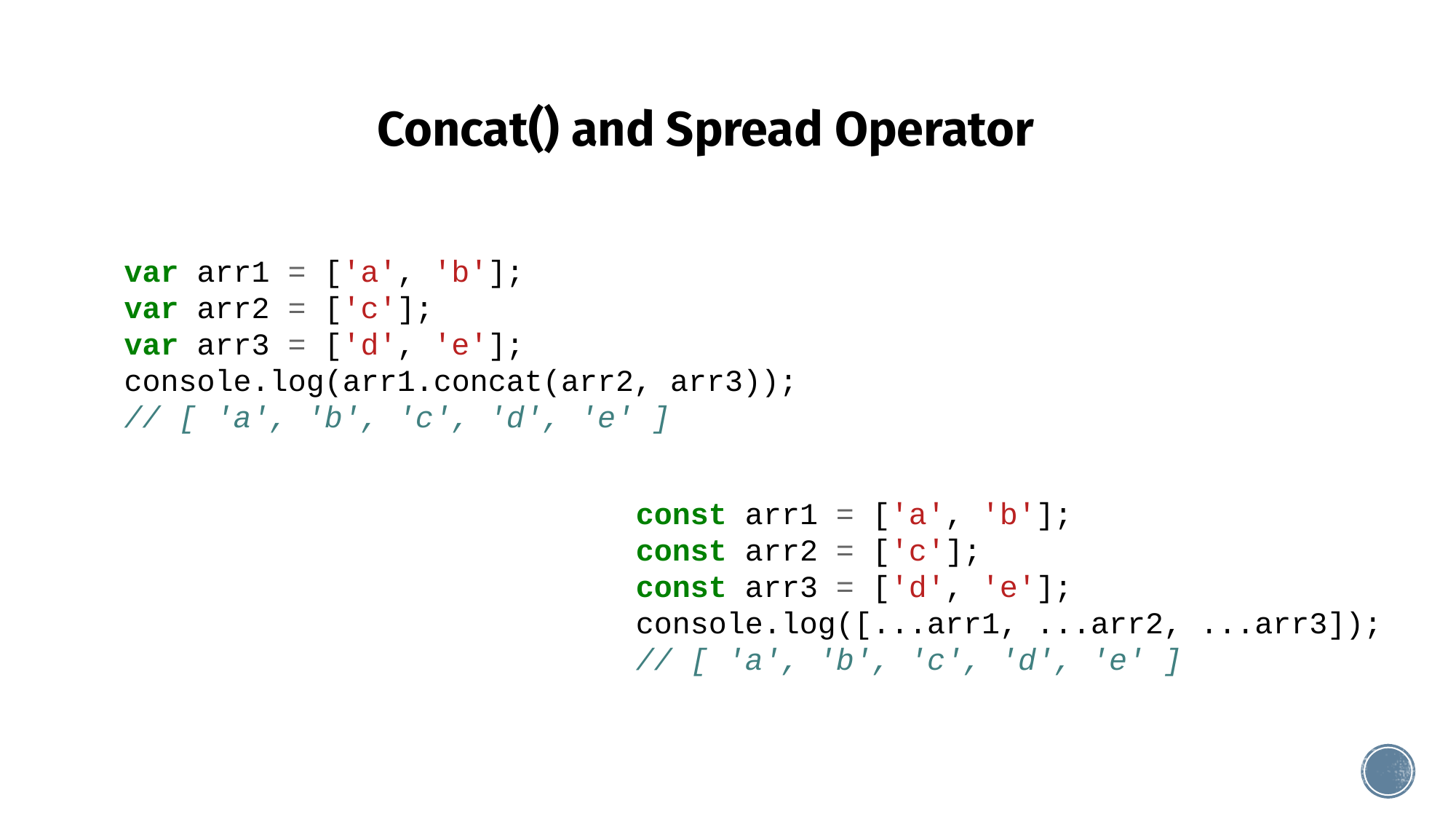

Concat() and Spread Operator
var arr1 = ['a', 'b'];
var arr2 = ['c'];
var arr3 = ['d', 'e']; console.log(arr1.concat(arr2, arr3));
// [ 'a', 'b', 'c', 'd', 'e' ]
const arr1 = ['a', 'b'];
const arr2 = ['c'];
const arr3 = ['d', 'e'];
console.log([...arr1, ...arr2, ...arr3]);
// [ 'a', 'b', 'c', 'd', 'e' ]